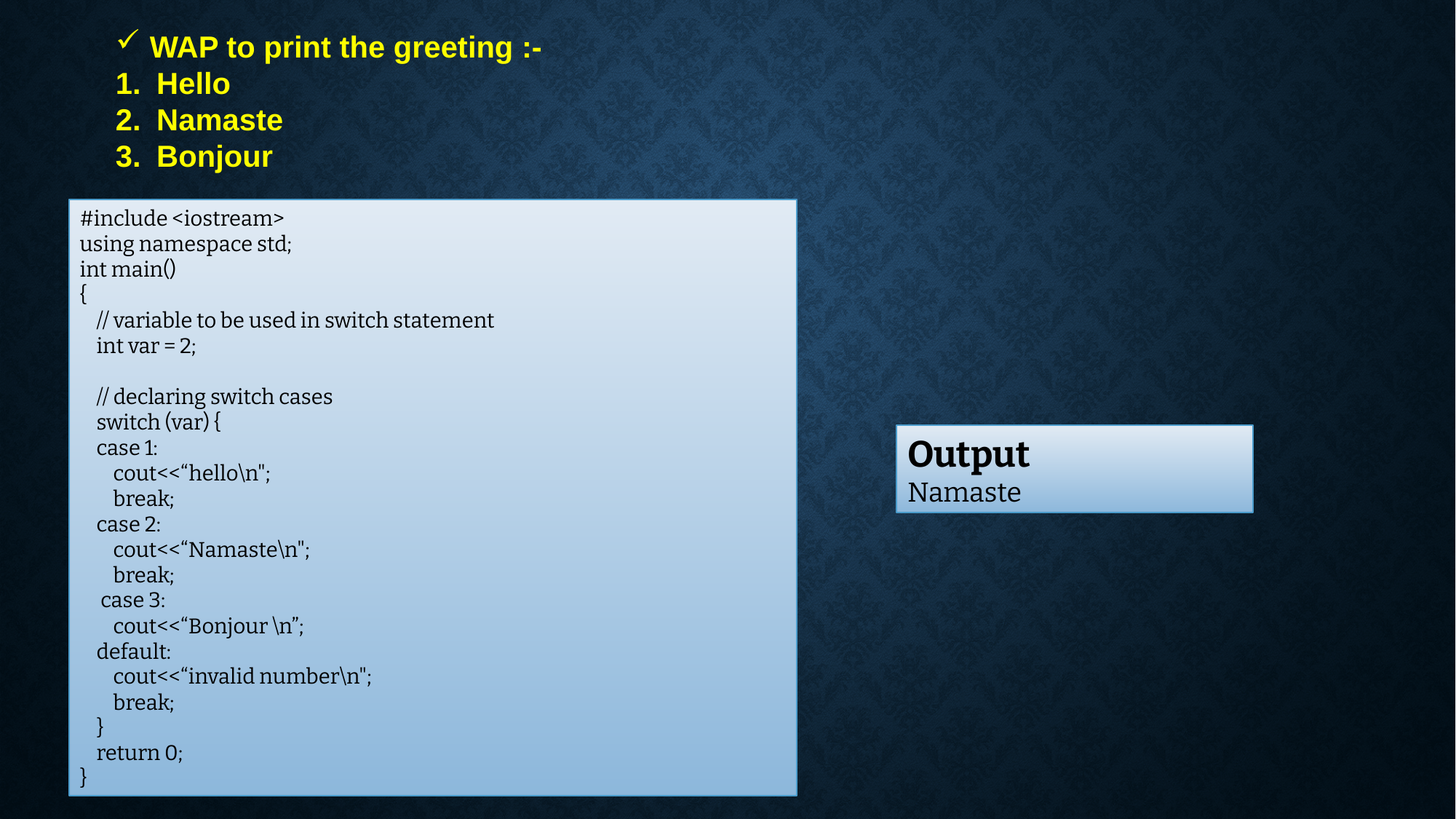

WAP to print the greeting :-
Hello
Namaste
Bonjour
#include <iostream>
using namespace std;
int main()
{
    // variable to be used in switch statement
    int var = 2;

    // declaring switch cases
    switch (var) {
    case 1:
        cout<<“hello\n";
        break;
    case 2:
        cout<<“Namaste\n";
        break;
     case 3:
        cout<<“Bonjour \n”;
    default:
        cout<<“invalid number\n";
        break;
    }
    return 0;
}
Output
Namaste